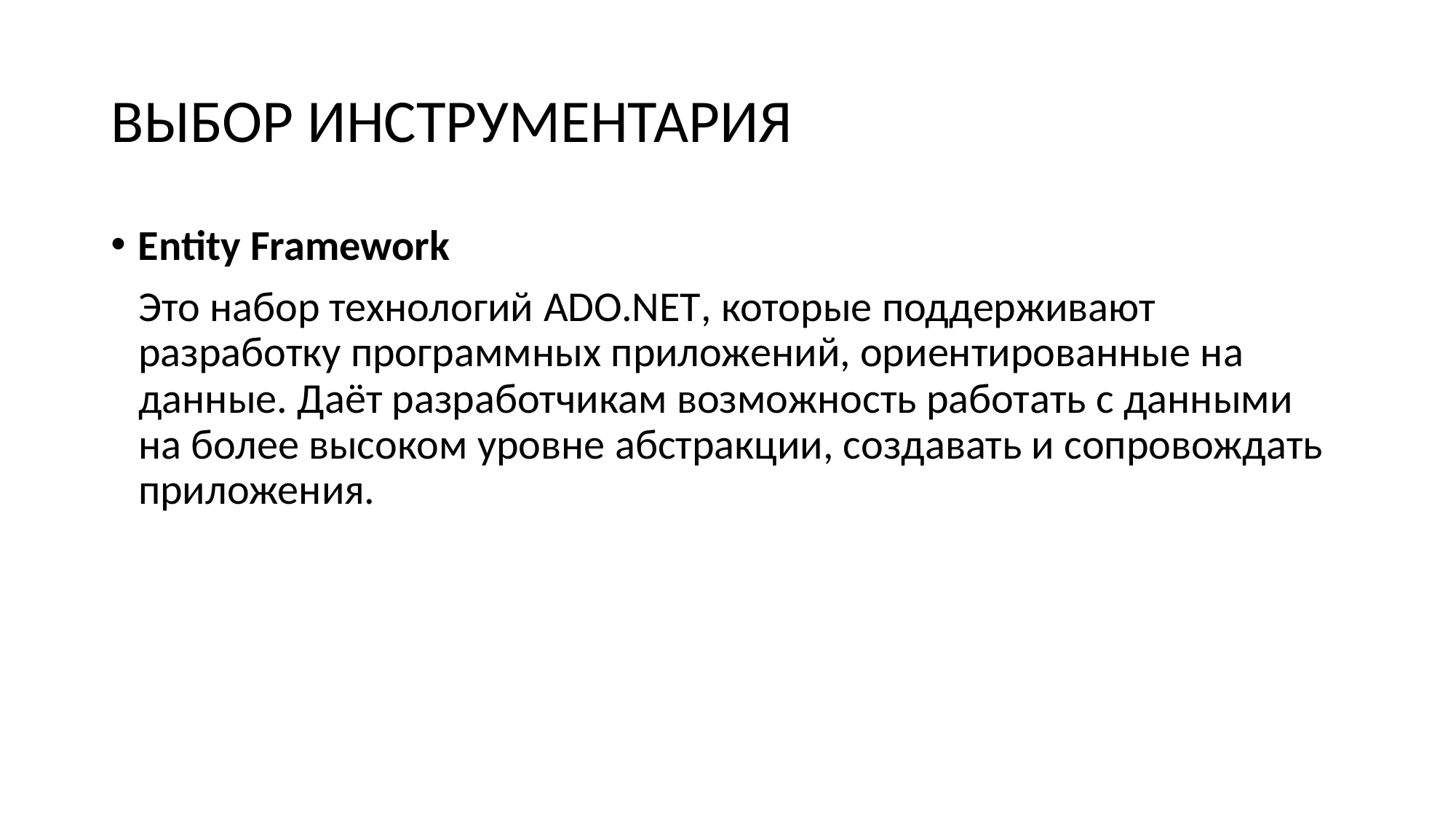

# Выбор инструментария
Entity Framework
Это набор технологий ADO.NET, которые поддерживают разработку программных приложений, ориентированные на данные. Даёт разработчикам возможность работать с данными на более высоком уровне абстракции, создавать и сопровождать приложения.